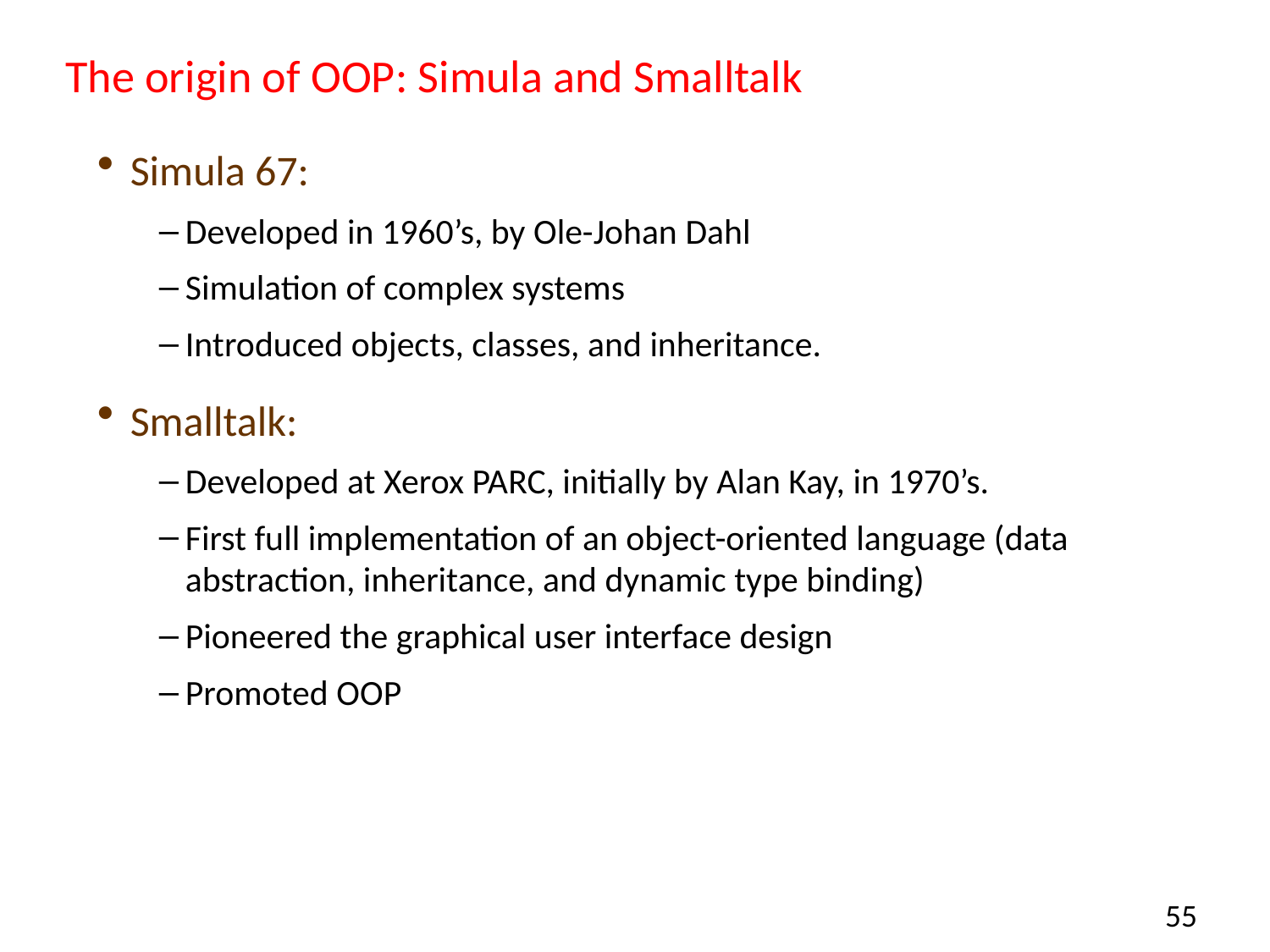

# The origin of OOP: Simula and Smalltalk
Simula 67:
Developed in 1960’s, by Ole-Johan Dahl
Simulation of complex systems
Introduced objects, classes, and inheritance.
Smalltalk:
Developed at Xerox PARC, initially by Alan Kay, in 1970’s.
First full implementation of an object-oriented language (data abstraction, inheritance, and dynamic type binding)
Pioneered the graphical user interface design
Promoted OOP
55